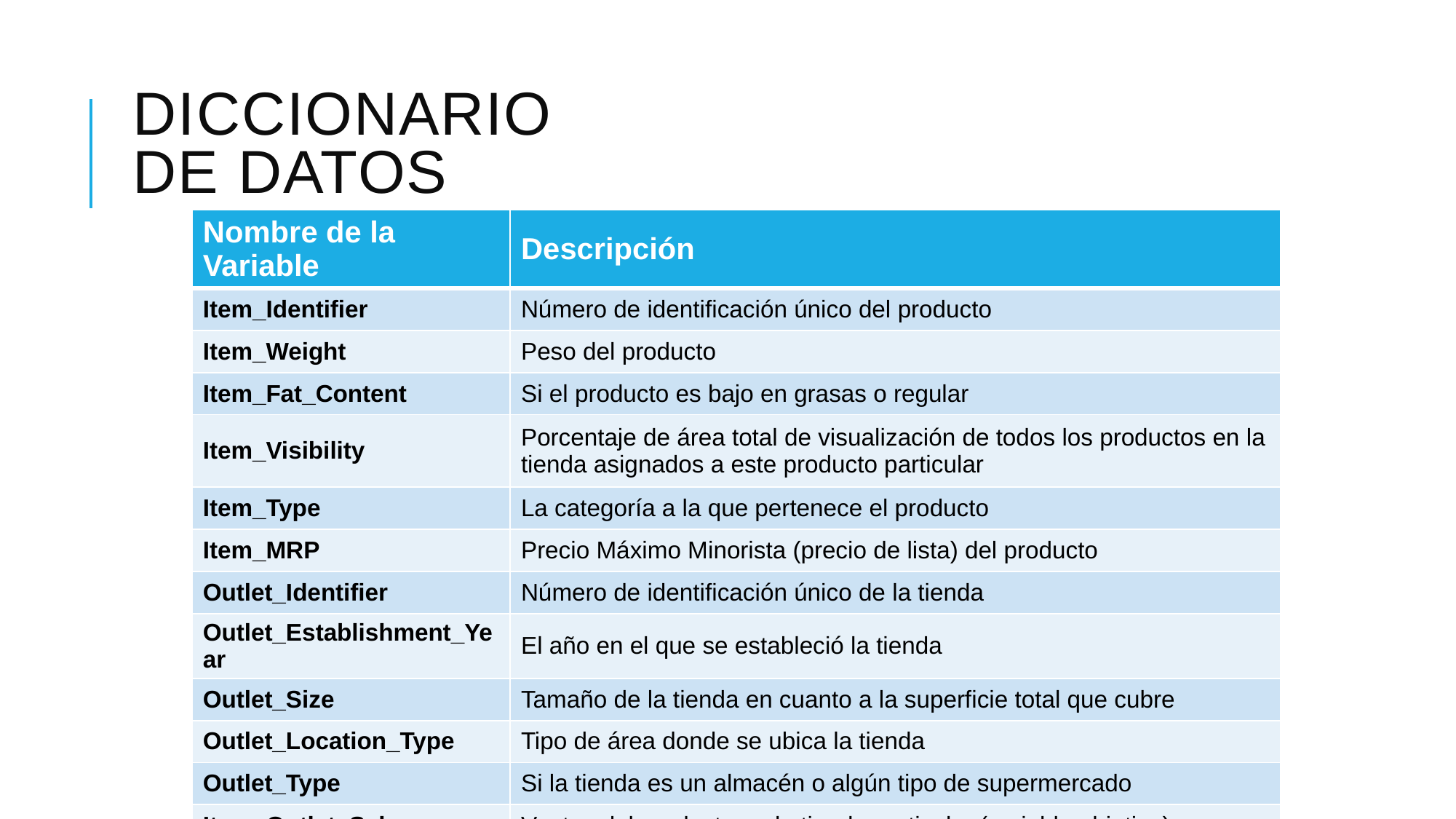

# Diccionario de datos
| Nombre de la Variable | Descripción |
| --- | --- |
| Item\_Identifier | Número de identificación único del producto |
| Item\_Weight | Peso del producto |
| Item\_Fat\_Content | Si el producto es bajo en grasas o regular |
| Item\_Visibility | Porcentaje de área total de visualización de todos los productos en la tienda asignados a este producto particular |
| Item\_Type | La categoría a la que pertenece el producto |
| Item\_MRP | Precio Máximo Minorista (precio de lista) del producto |
| Outlet\_Identifier | Número de identificación único de la tienda |
| Outlet\_Establishment\_Year | El año en el que se estableció la tienda |
| Outlet\_Size | Tamaño de la tienda en cuanto a la superficie total que cubre |
| Outlet\_Location\_Type | Tipo de área donde se ubica la tienda |
| Outlet\_Type | Si la tienda es un almacén o algún tipo de supermercado |
| Item\_Outlet\_Sales | Ventas del producto en la tienda particular (variable objetivo) |